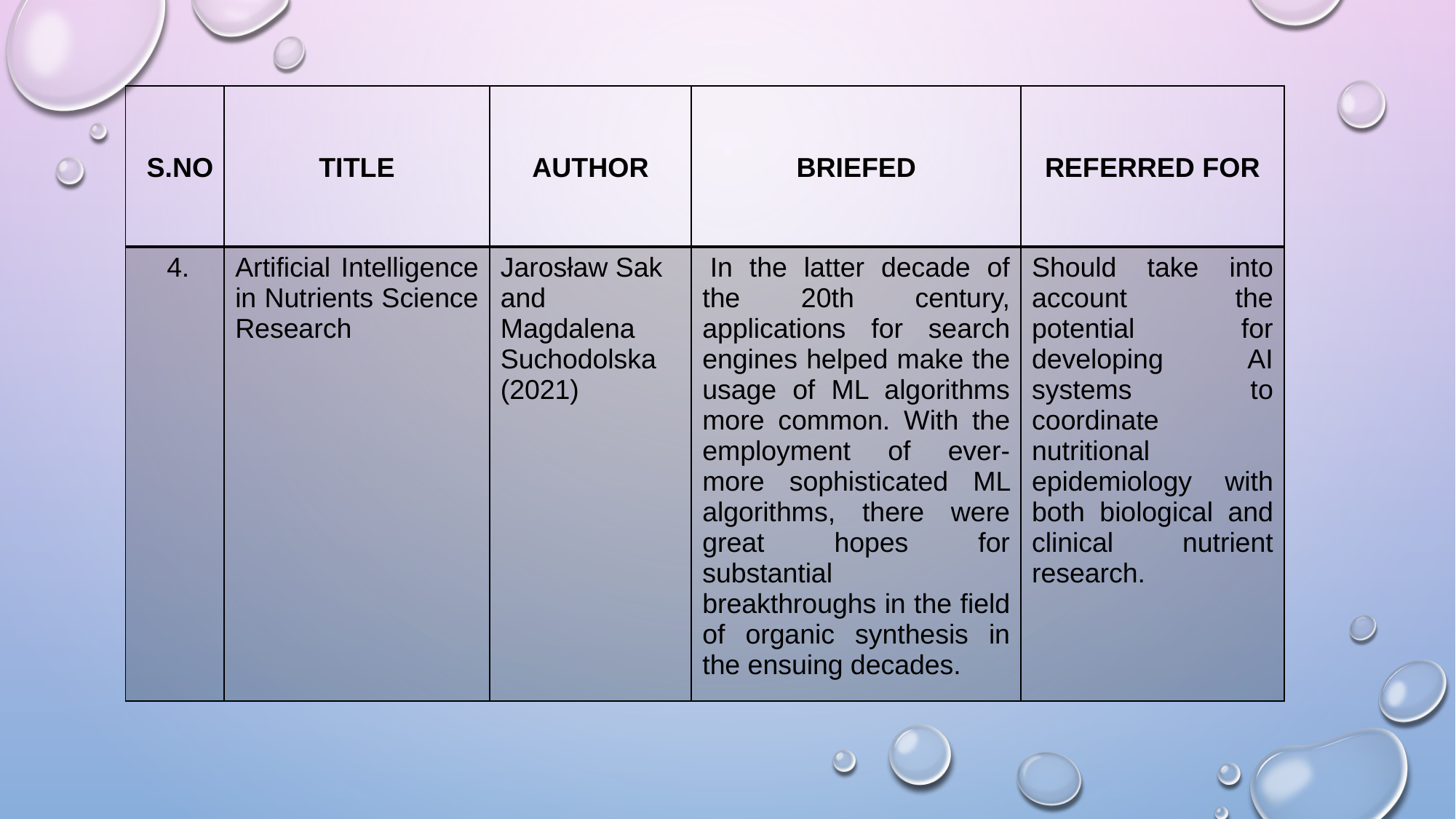

| S.NO | TITLE | AUTHOR | BRIEFED | REFERRED FOR |
| --- | --- | --- | --- | --- |
| 4. | Artificial Intelligence in Nutrients Science Research | Jarosław Sak and Magdalena Suchodolska (2021) | In the latter decade of the 20th century, applications for search engines helped make the usage of ML algorithms more common. With the employment of ever-more sophisticated ML algorithms, there were great hopes for substantial breakthroughs in the field of organic synthesis in the ensuing decades. | Should take into account the potential for developing AI systems to coordinate nutritional epidemiology with both biological and clinical nutrient research. |